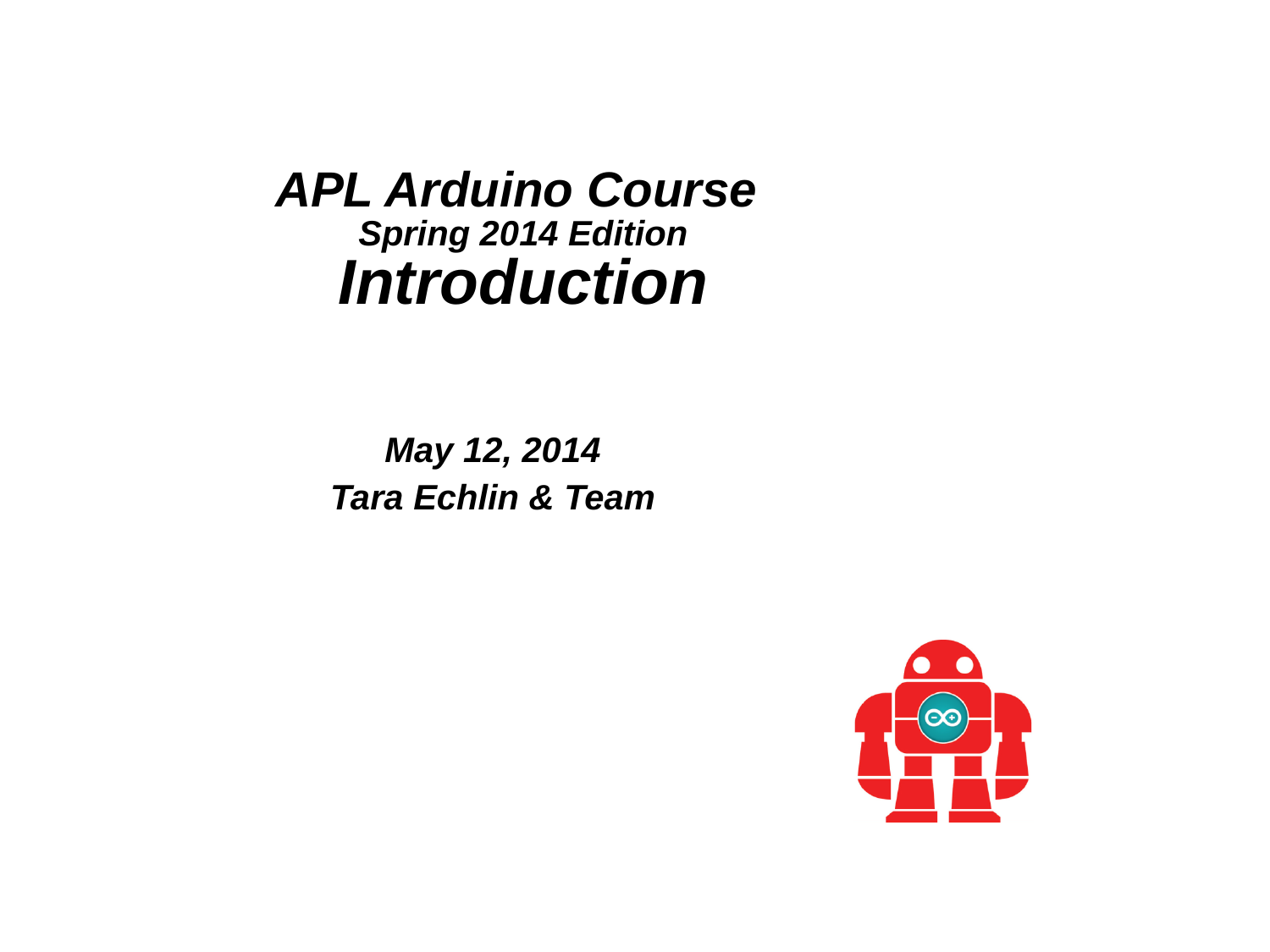

# APL Arduino Course Spring 2014 Edition Introduction
May 12, 2014
Tara Echlin & Team